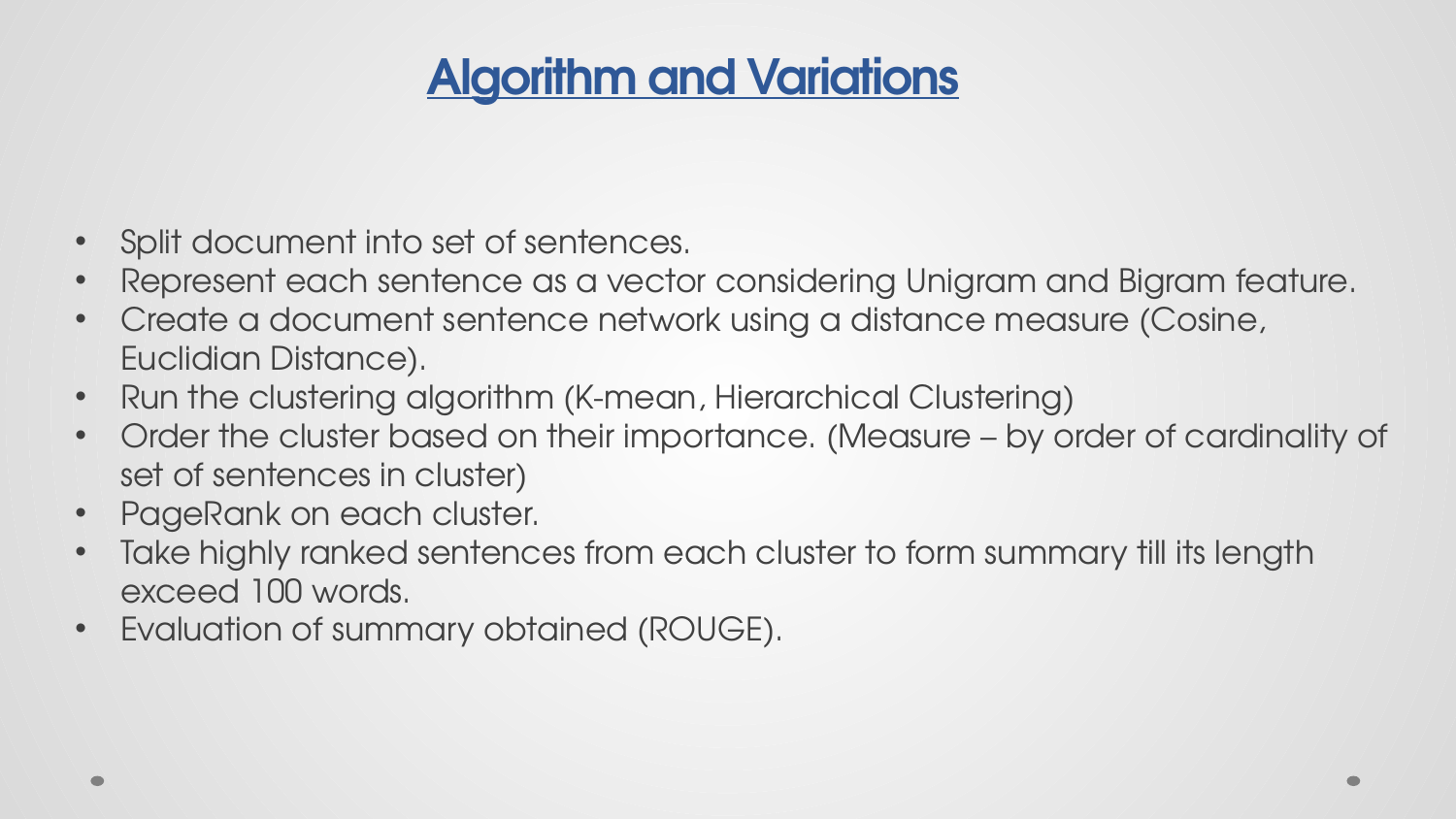

Algorithm and Variations
Split document into set of sentences.
Represent each sentence as a vector considering Unigram and Bigram feature.
Create a document sentence network using a distance measure (Cosine, Euclidian Distance).
Run the clustering algorithm (K-mean, Hierarchical Clustering)
Order the cluster based on their importance. (Measure – by order of cardinality of set of sentences in cluster)
PageRank on each cluster.
Take highly ranked sentences from each cluster to form summary till its length exceed 100 words.
Evaluation of summary obtained (ROUGE).